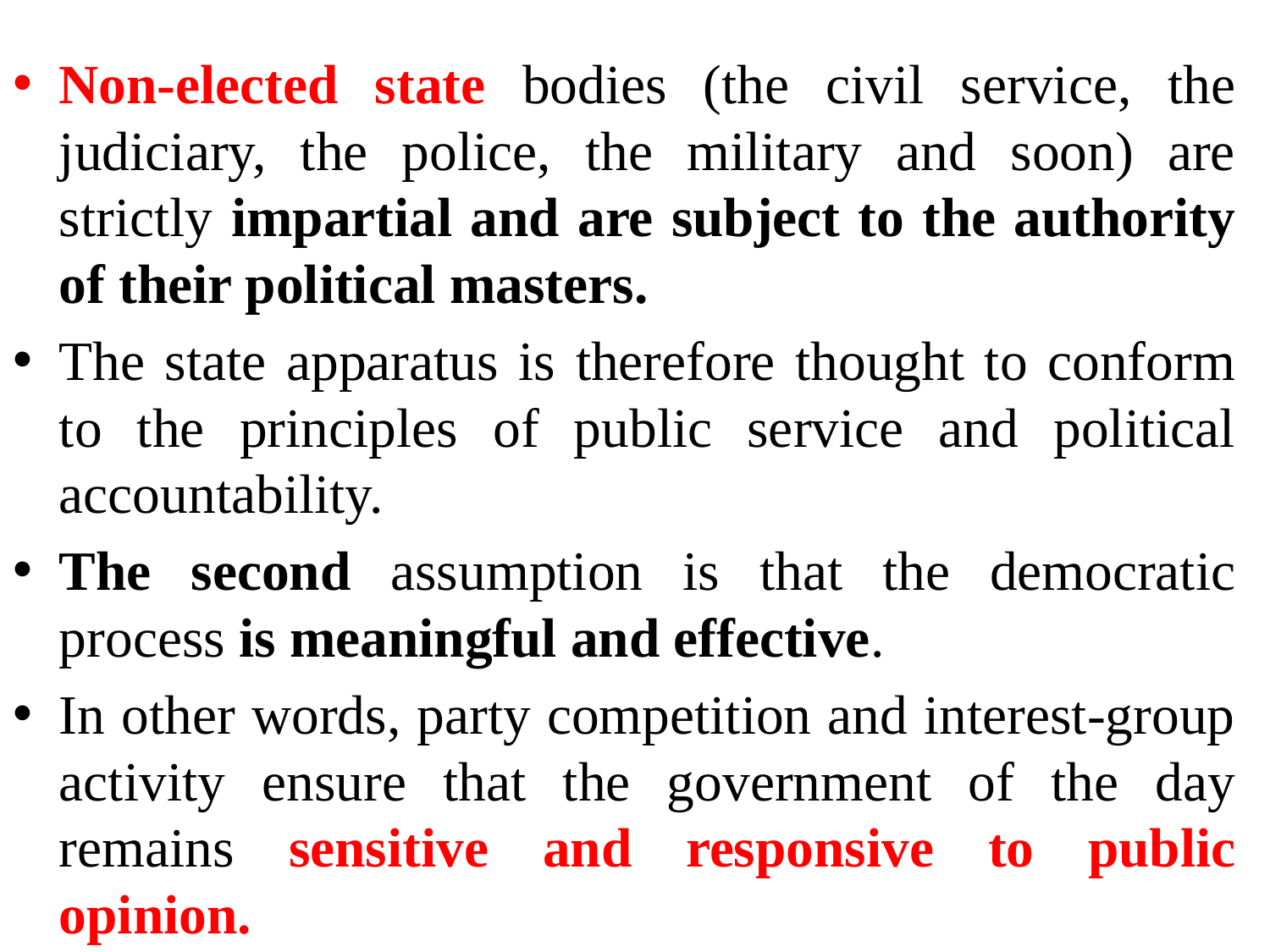

Non-elected state bodies (the civil service, the judiciary, the police, the military and soon) are strictly impartial and are subject to the authority of their political masters.
The state apparatus is therefore thought to conform to the principles of public service and political accountability.
The second assumption is that the democratic process is meaningful and effective.
In other words, party competition and interest-group activity ensure that the government of the day remains sensitive and responsive to public opinion.